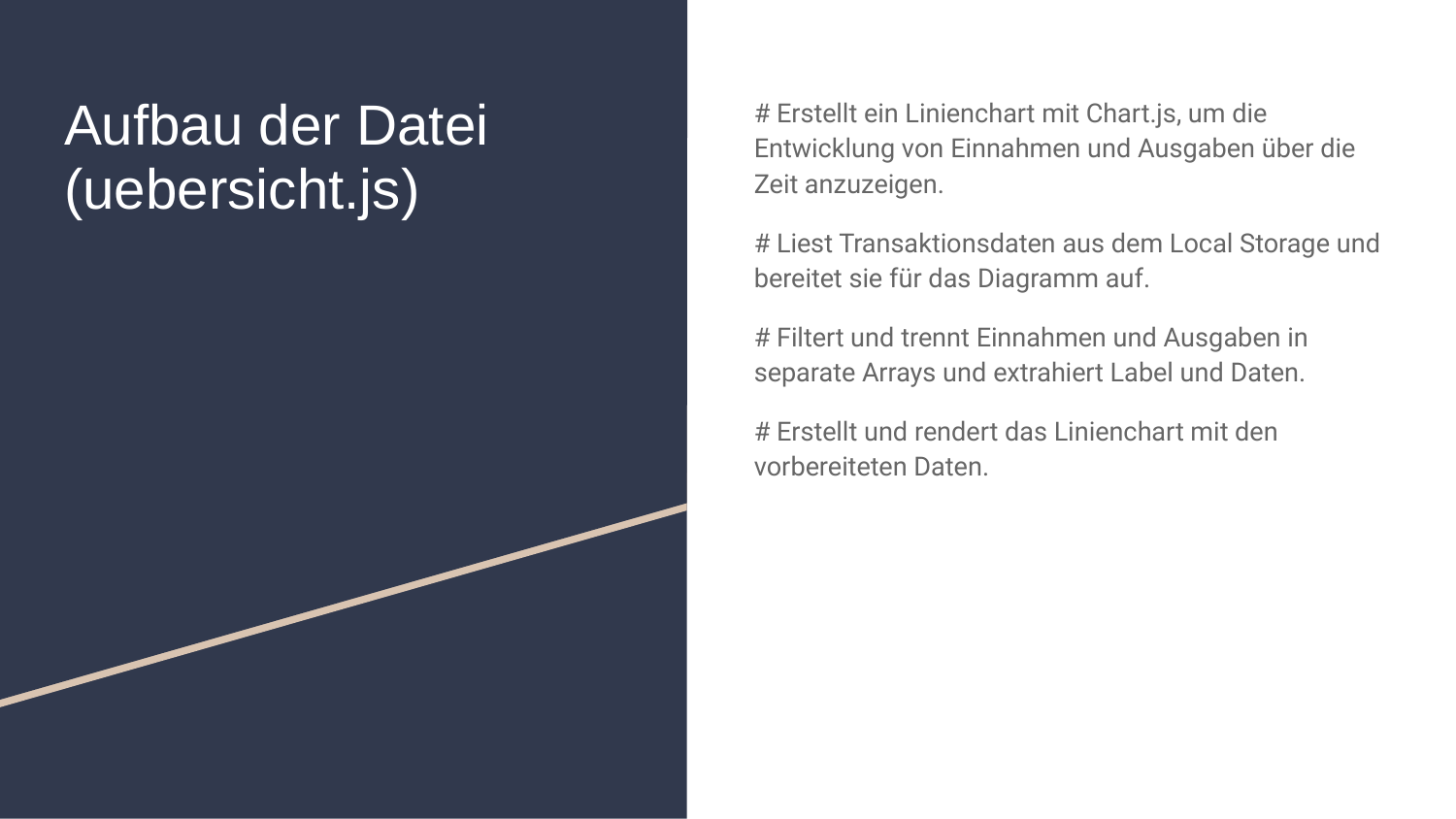

# Aufbau der Datei (uebersicht.js)
# Erstellt ein Linienchart mit Chart.js, um die Entwicklung von Einnahmen und Ausgaben über die Zeit anzuzeigen.
# Liest Transaktionsdaten aus dem Local Storage und bereitet sie für das Diagramm auf.
# Filtert und trennt Einnahmen und Ausgaben in separate Arrays und extrahiert Label und Daten.
# Erstellt und rendert das Linienchart mit den vorbereiteten Daten.